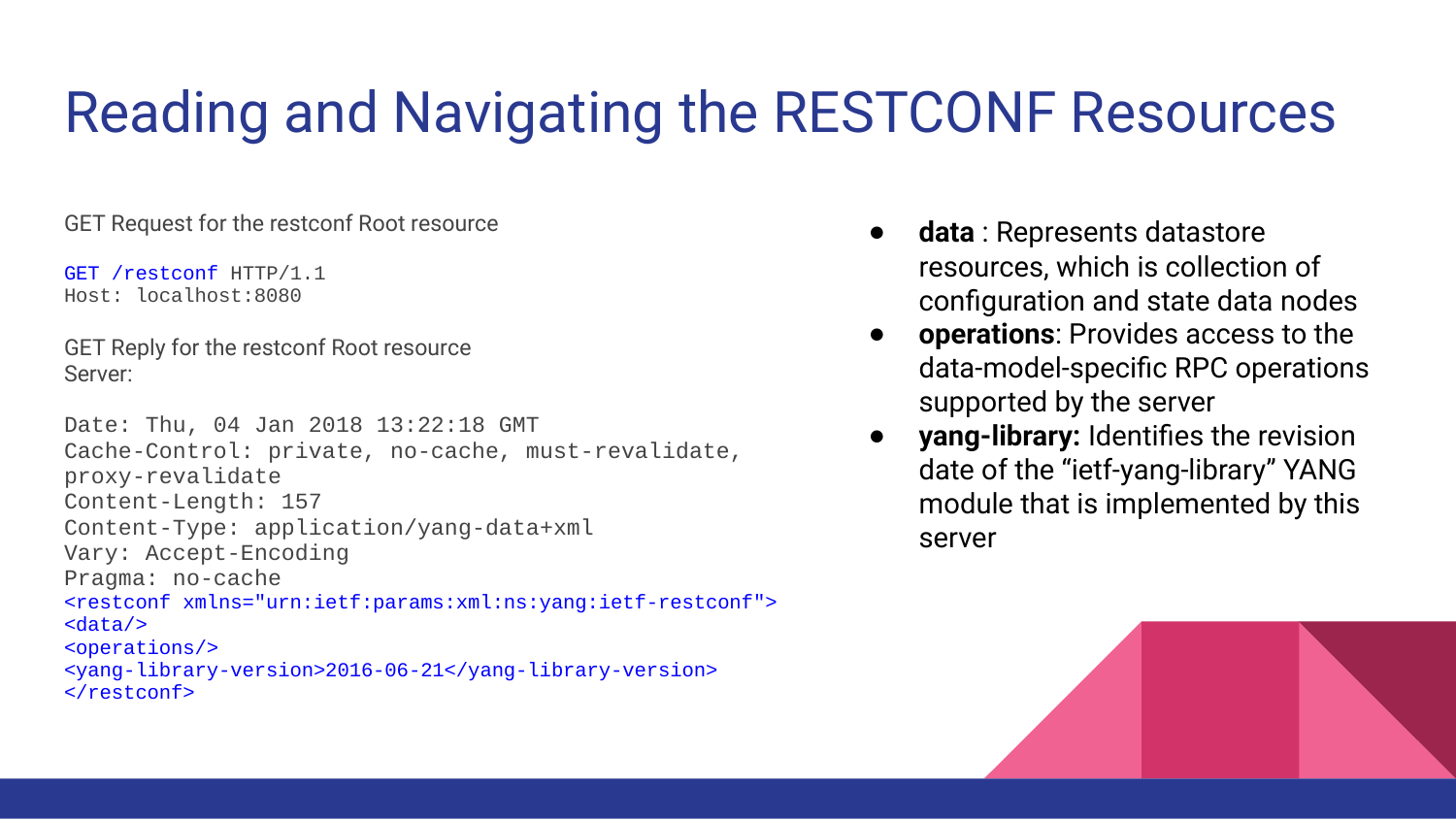

# Reading and Navigating the RESTCONF Resources
GET Request for the restconf Root resource

GET /restconf HTTP/1.1
Host: localhost:8080

GET Reply for the restconf Root resource
Server:

Date: Thu, 04 Jan 2018 13:22:18 GMT
Cache-Control: private, no-cache, must-revalidate, proxy-revalidate
Content-Length: 157
Content-Type: application/yang-data+xml
Vary: Accept-Encoding
Pragma: no-cache
<restconf xmlns="urn:ietf:params:xml:ns:yang:ietf-restconf">
<data/>
<operations/>
<yang-library-version>2016-06-21</yang-library-version>
</restconf>

data : Represents datastore resources, which is collection of  configuration and state data nodes
operations: Provides access to the data-model-specific RPC operations supported by the server
yang-library: Identifies the revision date of the “ietf-yang-library” YANG module that is implemented by this server